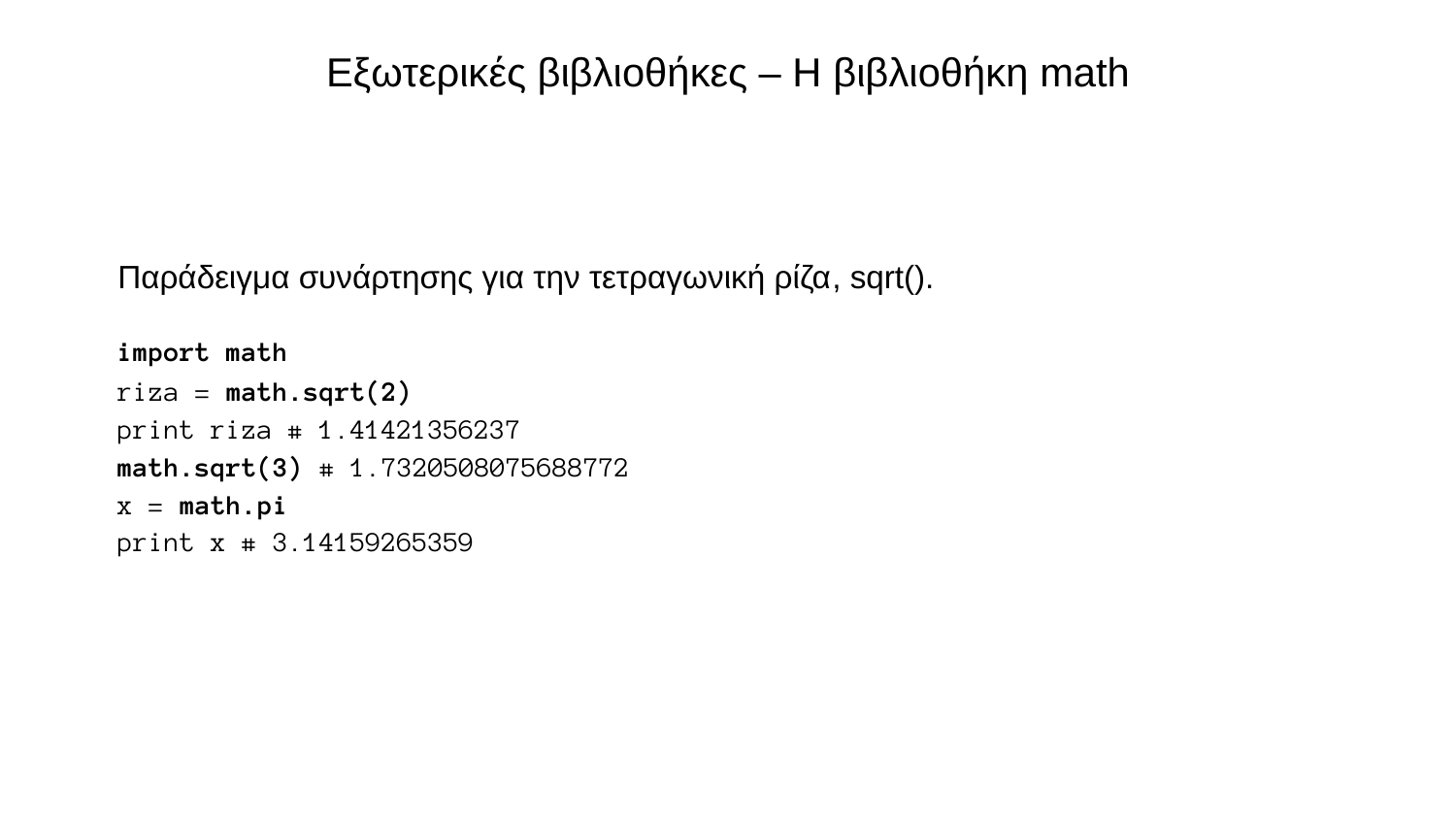

# Εξωτερικές βιβλιοθήκες – Η βιβλιοθήκη math
Παράδειγμα συνάρτησης για την τετραγωνική ρίζα, sqrt().

import math
riza = math.sqrt(2)
print riza # 1.41421356237
math.sqrt(3) # 1.7320508075688772
x = math.pi
print x # 3.14159265359